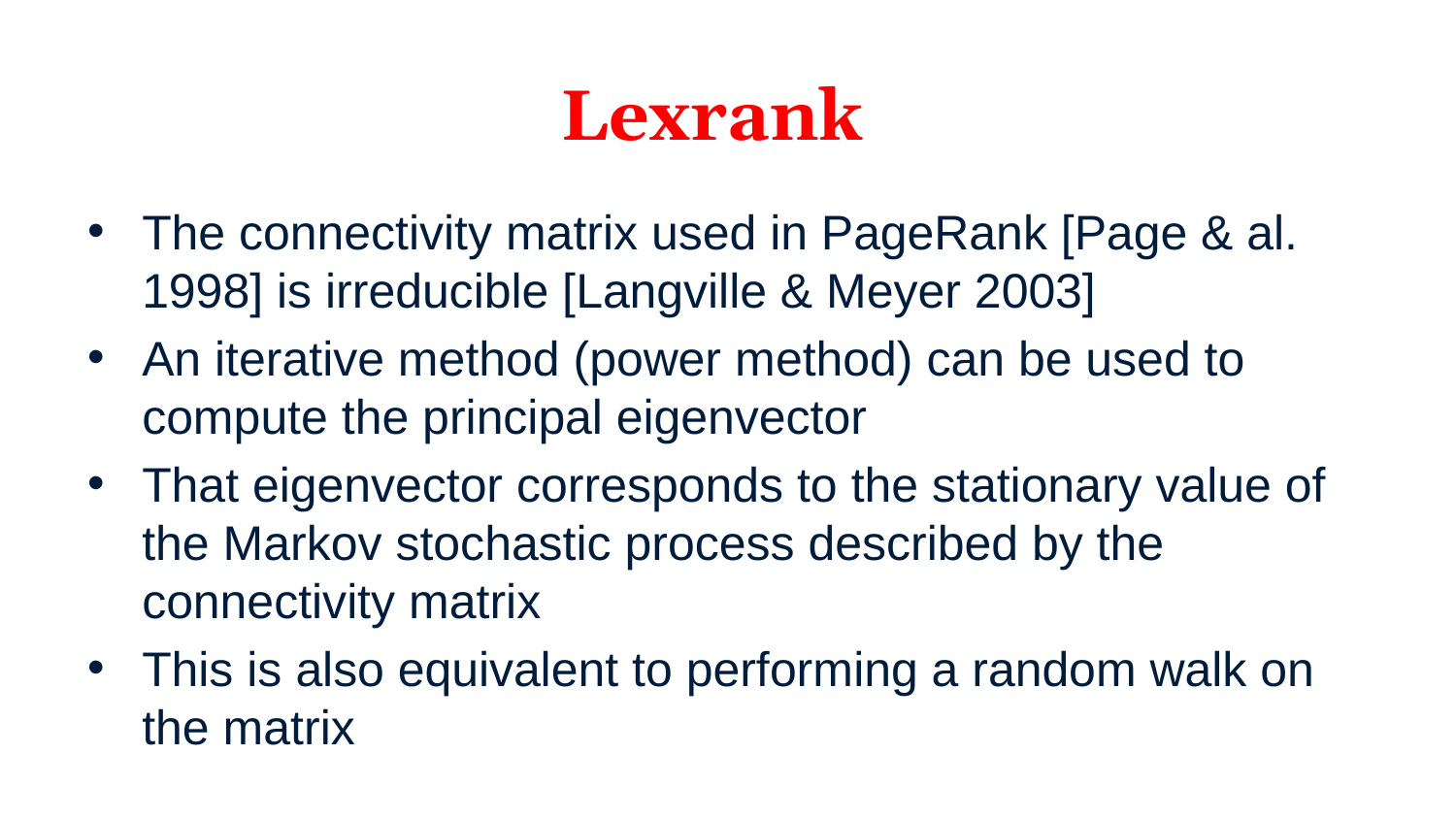

# Lexrank
The connectivity matrix used in PageRank [Page & al. 1998] is irreducible [Langville & Meyer 2003]
An iterative method (power method) can be used to compute the principal eigenvector
That eigenvector corresponds to the stationary value of the Markov stochastic process described by the connectivity matrix
This is also equivalent to performing a random walk on the matrix